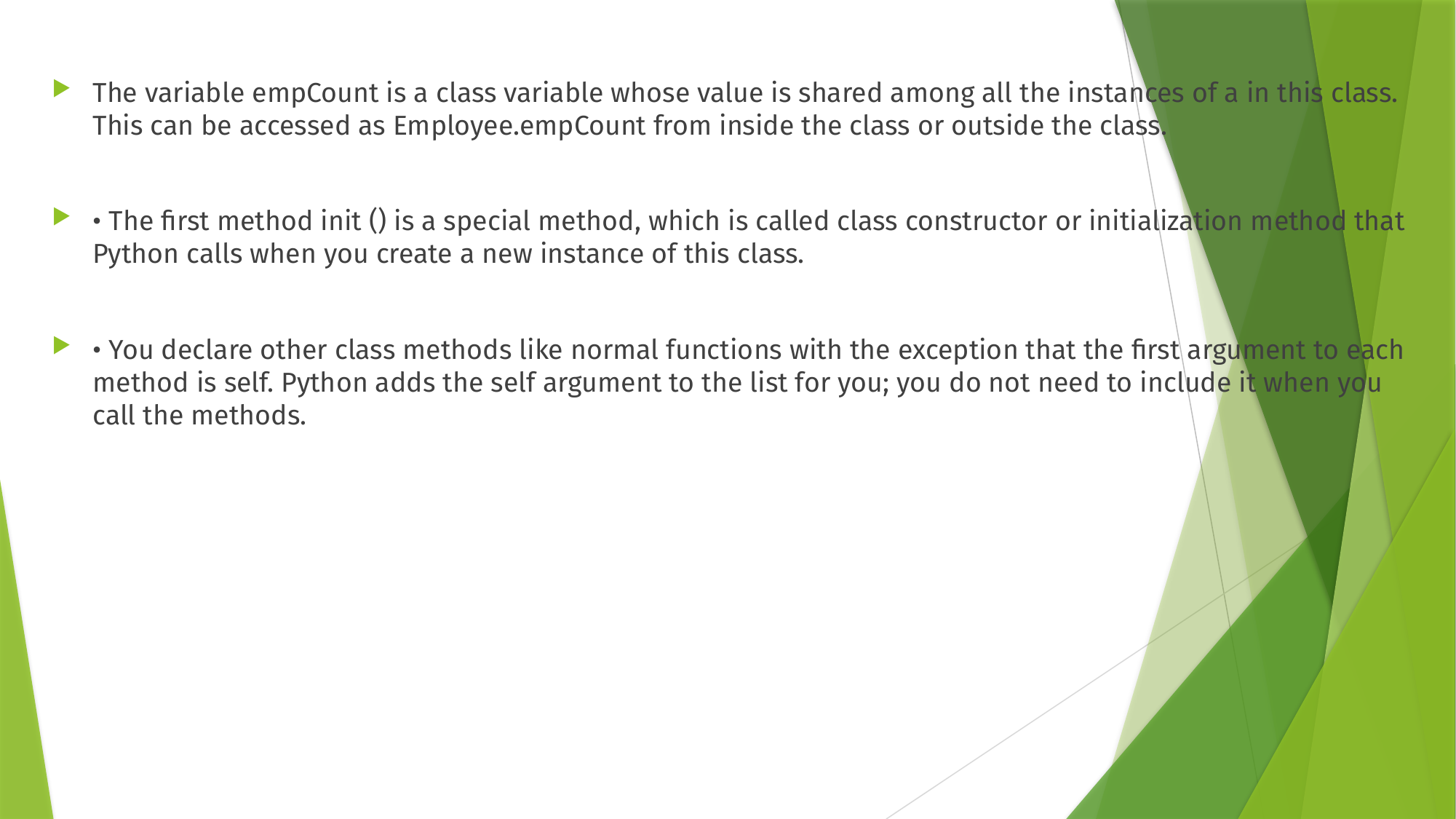

The variable empCount is a class variable whose value is shared among all the instances of a in this class. This can be accessed as Employee.empCount from inside the class or outside the class.

• The first method init () is a special method, which is called class constructor or initialization method that Python calls when you create a new instance of this class.

• You declare other class methods like normal functions with the exception that the first argument to each method is self. Python adds the self argument to the list for you; you do not need to include it when you call the methods.